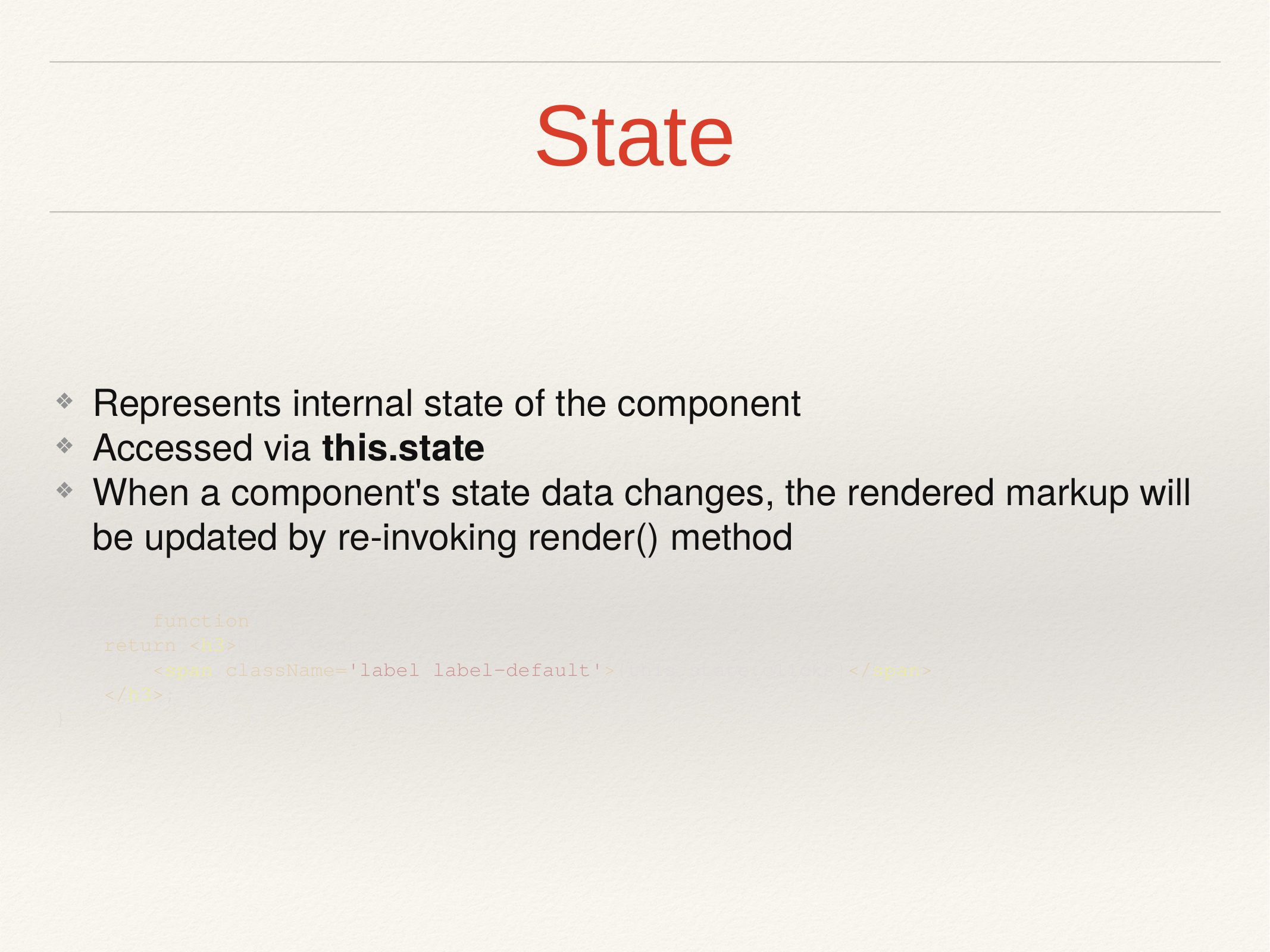

# State
Represents internal state of the component
Accessed via this.state
When a component's state data changes, the rendered markup will be updated by re-invoking render() method

render: function() {
    return <h3>Click count:
        <span className='label label-default'>{this.state.clicks}</span>
    </h3>;
}